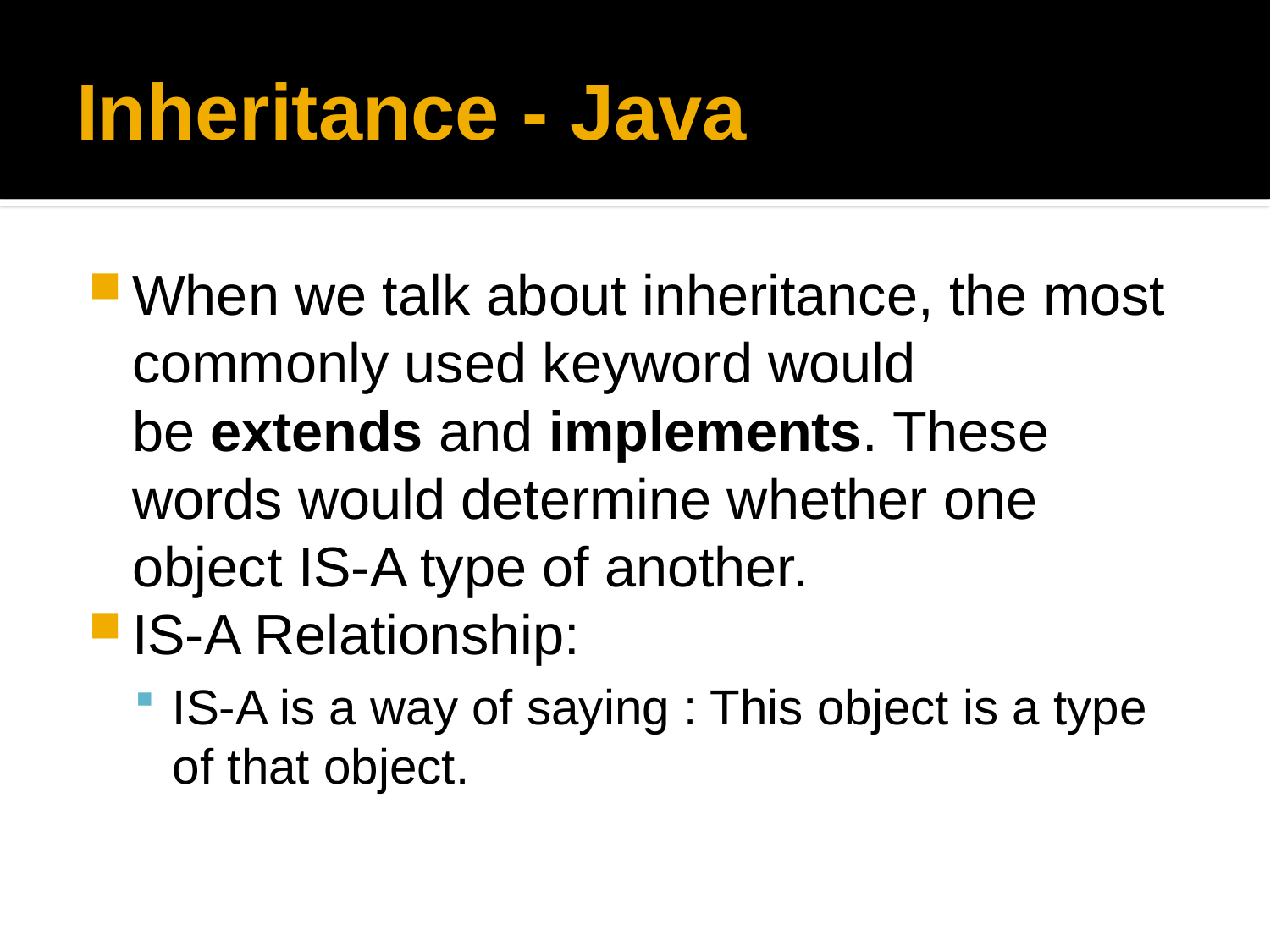

# Inheritance - Java
When we talk about inheritance, the most commonly used keyword would be extends and implements. These words would determine whether one object IS-A type of another.
IS-A Relationship:
IS-A is a way of saying : This object is a type of that object.